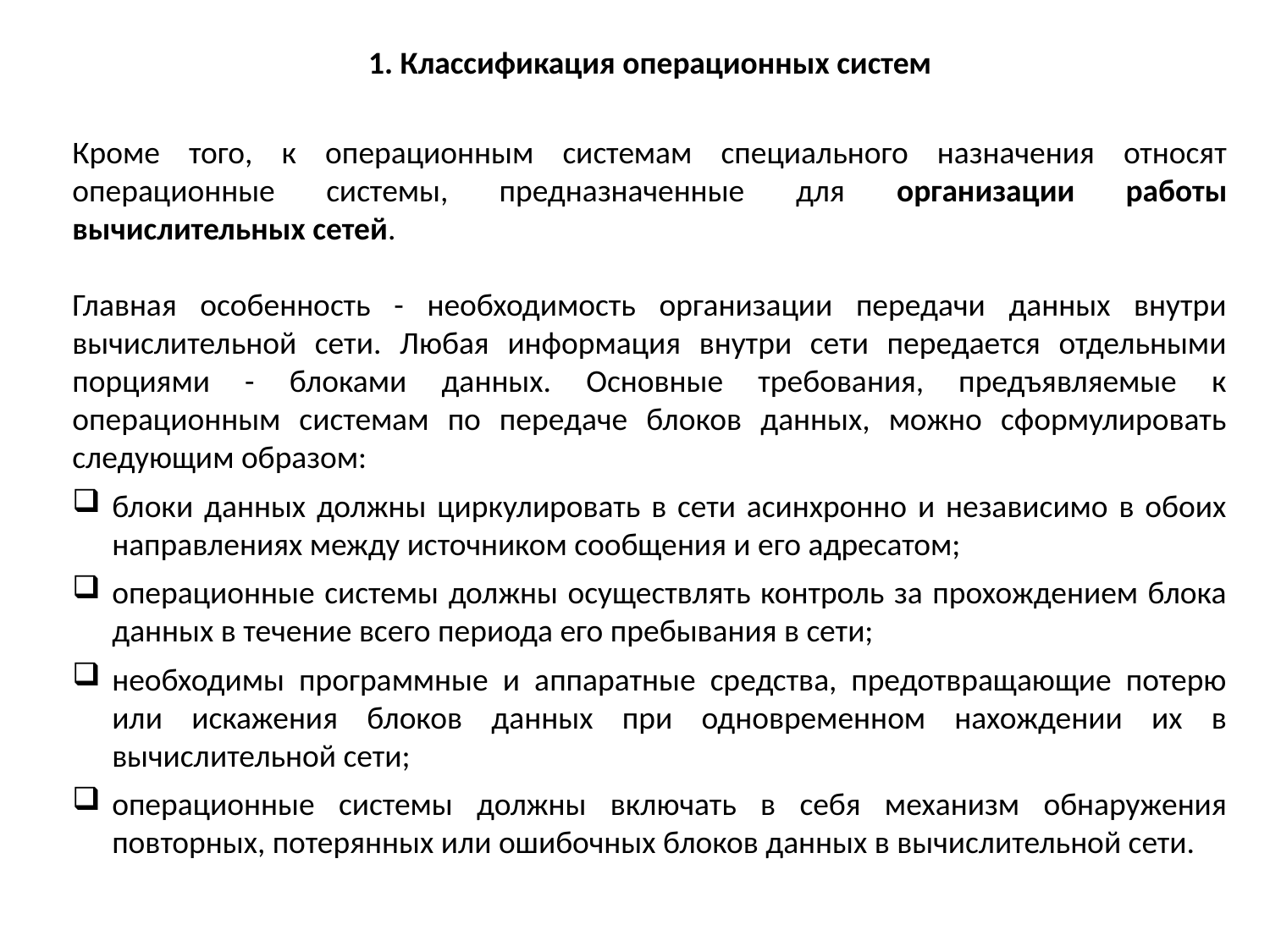

1. Классификация операционных систем
Кроме того, к операционным системам специального назначения относят операционные системы, предназначенные для организации работы вычислительных сетей.

Главная особенность - необходимость организации передачи данных внутри вычислительной сети. Любая информация внутри сети передается отдельными порциями - блоками данных. Основные требования, предъявляемые к операционным системам по передаче блоков данных, можно сформулировать следующим образом:
блоки данных должны циркулировать в сети асинхронно и независимо в обоих направлениях между источником сообщения и его адресатом;
операционные системы должны осуществлять контроль за прохождением блока данных в течение всего периода его пребывания в сети;
необходимы программные и аппаратные средства, предотвращающие потерю или искажения блоков данных при одновременном нахождении их в вычислительной сети;
операционные системы должны включать в себя механизм обнаружения повторных, потерянных или ошибочных блоков данных в вычислительной сети.